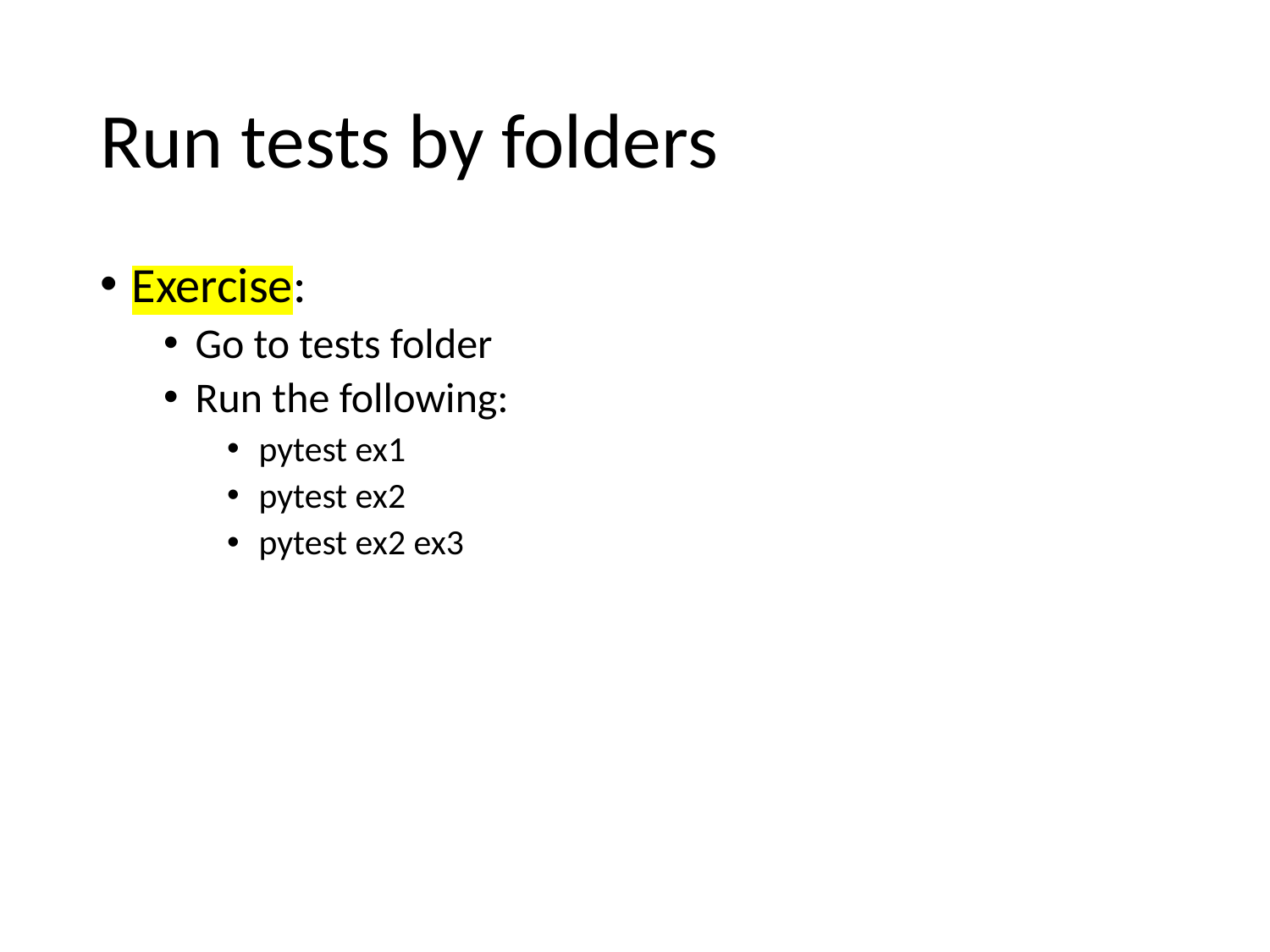

# Run tests by folders
Exercise:
Go to tests folder
Run the following:
pytest ex1
pytest ex2
pytest ex2 ex3